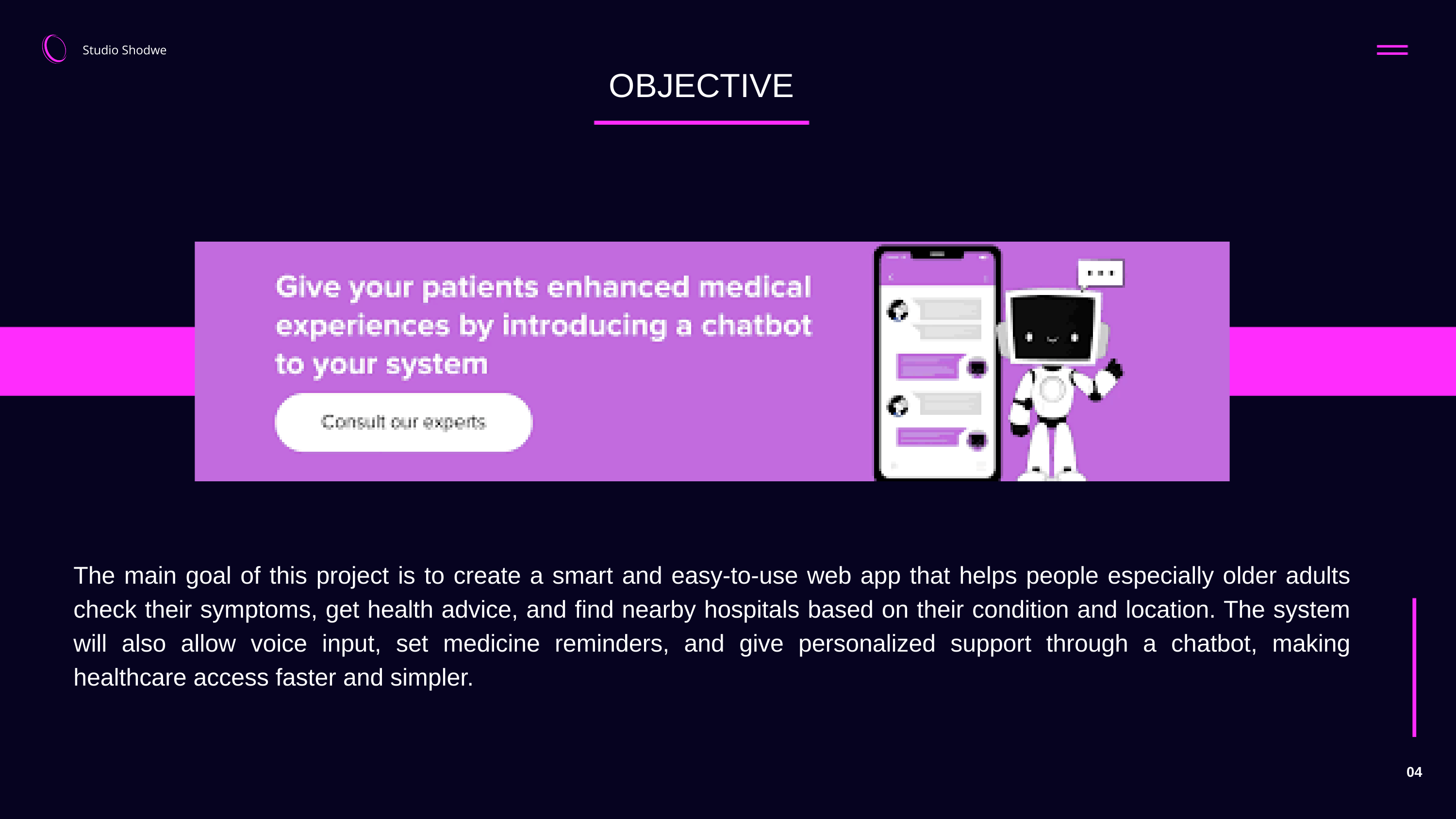

Studio Shodwe

OBJECTIVE

The main goal of this project is to create a smart and easy-to-use web app that helps people especially older adults check their symptoms, get health advice, and find nearby hospitals based on their condition and location. The system will also allow voice input, set medicine reminders, and give personalized support through a chatbot, making healthcare access faster and simpler.

04